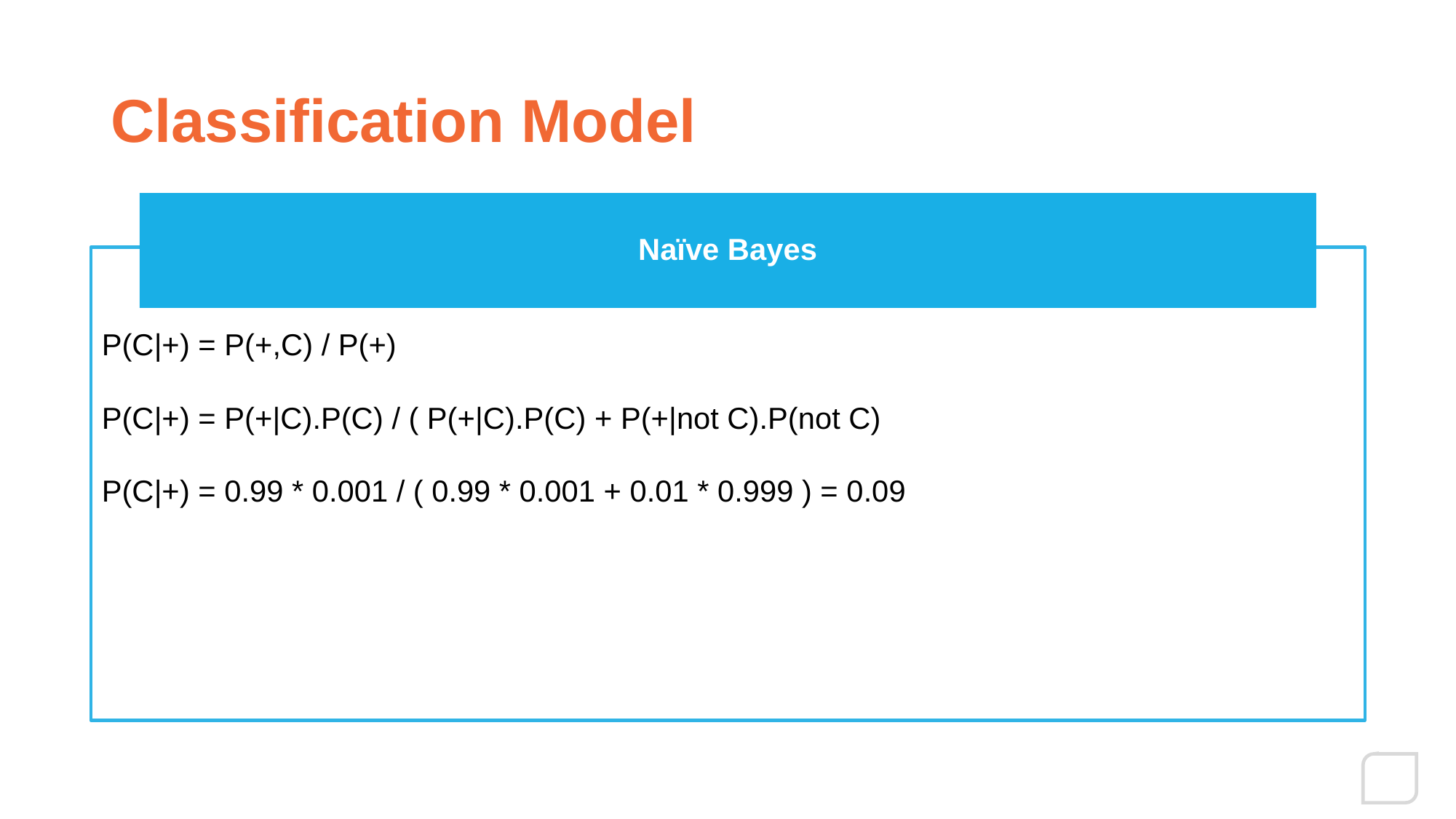

# Classification Model
Naïve Bayes

P(C|+) = P(+,C) / P(+)
P(C|+) = P(+|C).P(C) / ( P(+|C).P(C) + P(+|not C).P(not C)
P(C|+) = 0.99 * 0.001 / ( 0.99 * 0.001 + 0.01 * 0.999 ) = 0.09